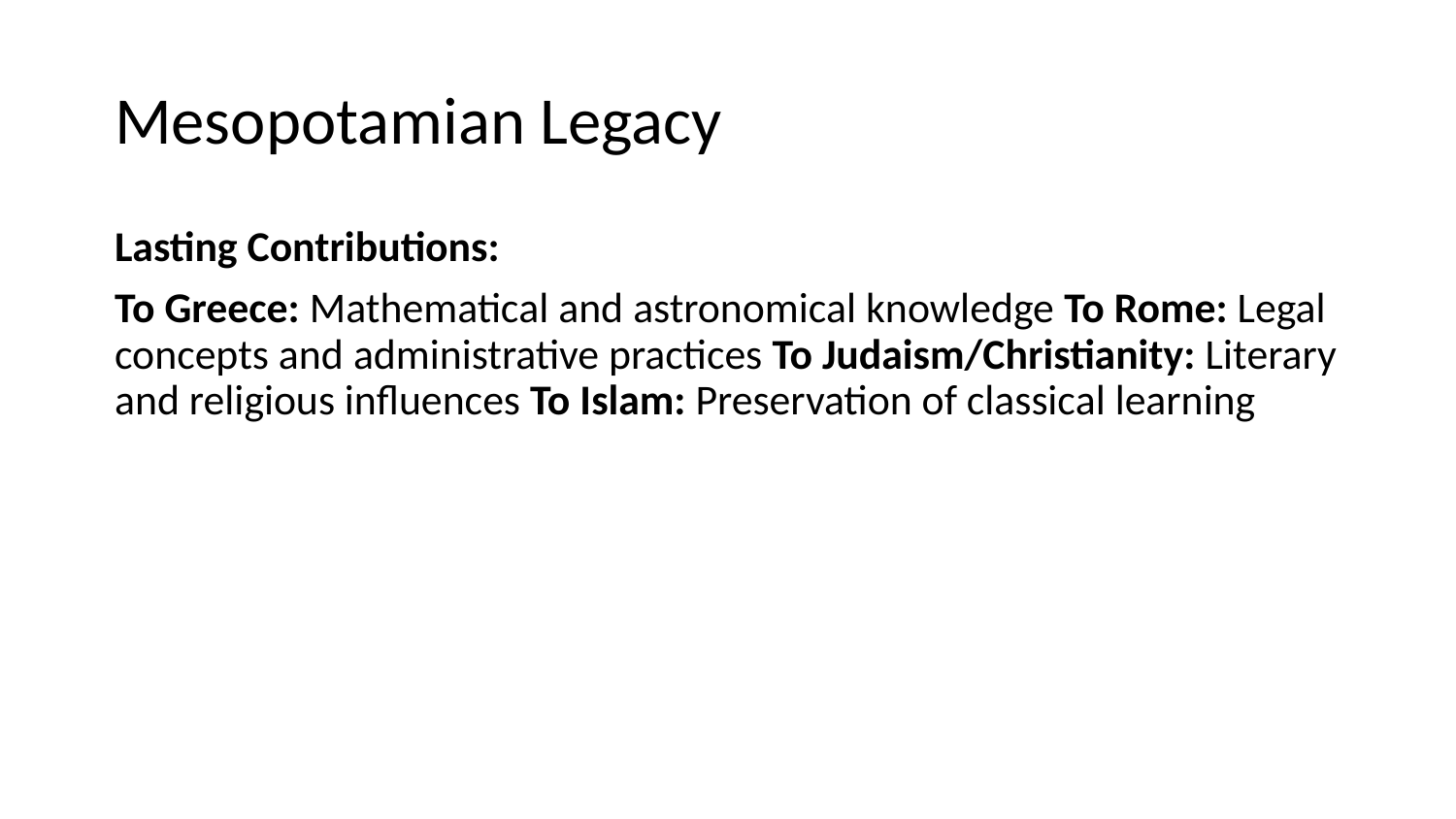

# Mesopotamian Legacy
Lasting Contributions:
To Greece: Mathematical and astronomical knowledge To Rome: Legal concepts and administrative practices To Judaism/Christianity: Literary and religious influences To Islam: Preservation of classical learning